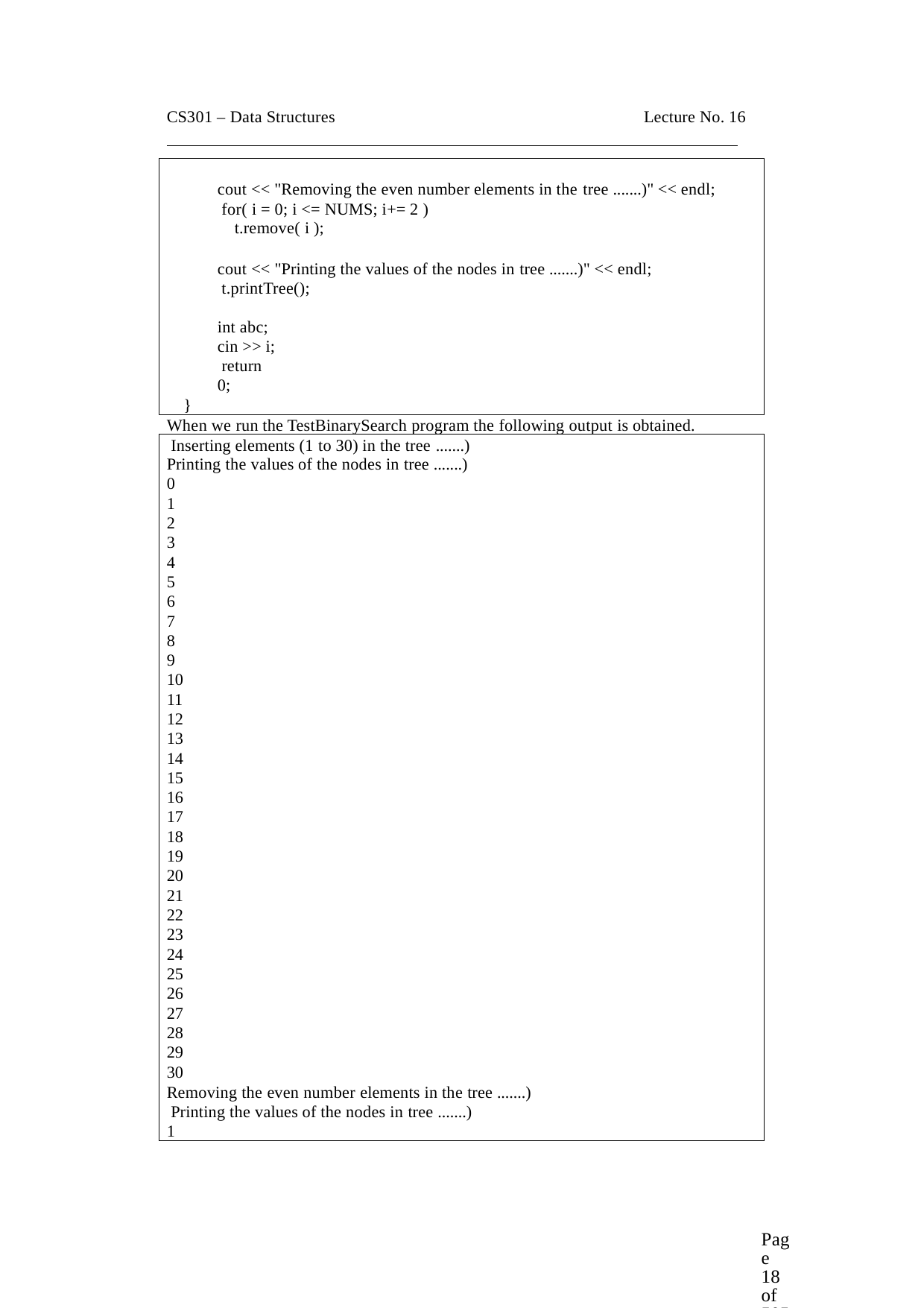

CS301 – Data Structures	Lecture No. 16

cout << "Removing the even number elements in the tree .......)" << endl;  for( i = 0; i <= NUMS; i+= 2 )
t.remove( i );

cout << "Printing the values of the nodes in tree .......)" << endl;  t.printTree();

int abc;  cin >> i;  return 0;
}
When we run the TestBinarySearch program the following output is obtained.  Inserting elements (1 to 30) in the tree .......)
Printing the values of the nodes in tree .......)
0
1
2
3
4
5
6
7
8
9
10
11
12
13
14
15
16
17
18
19
20
21
22
23
24
25
26
27
28
29
30
Removing the even number elements in the tree .......)  Printing the values of the nodes in tree .......)
1

Page 18 of 505